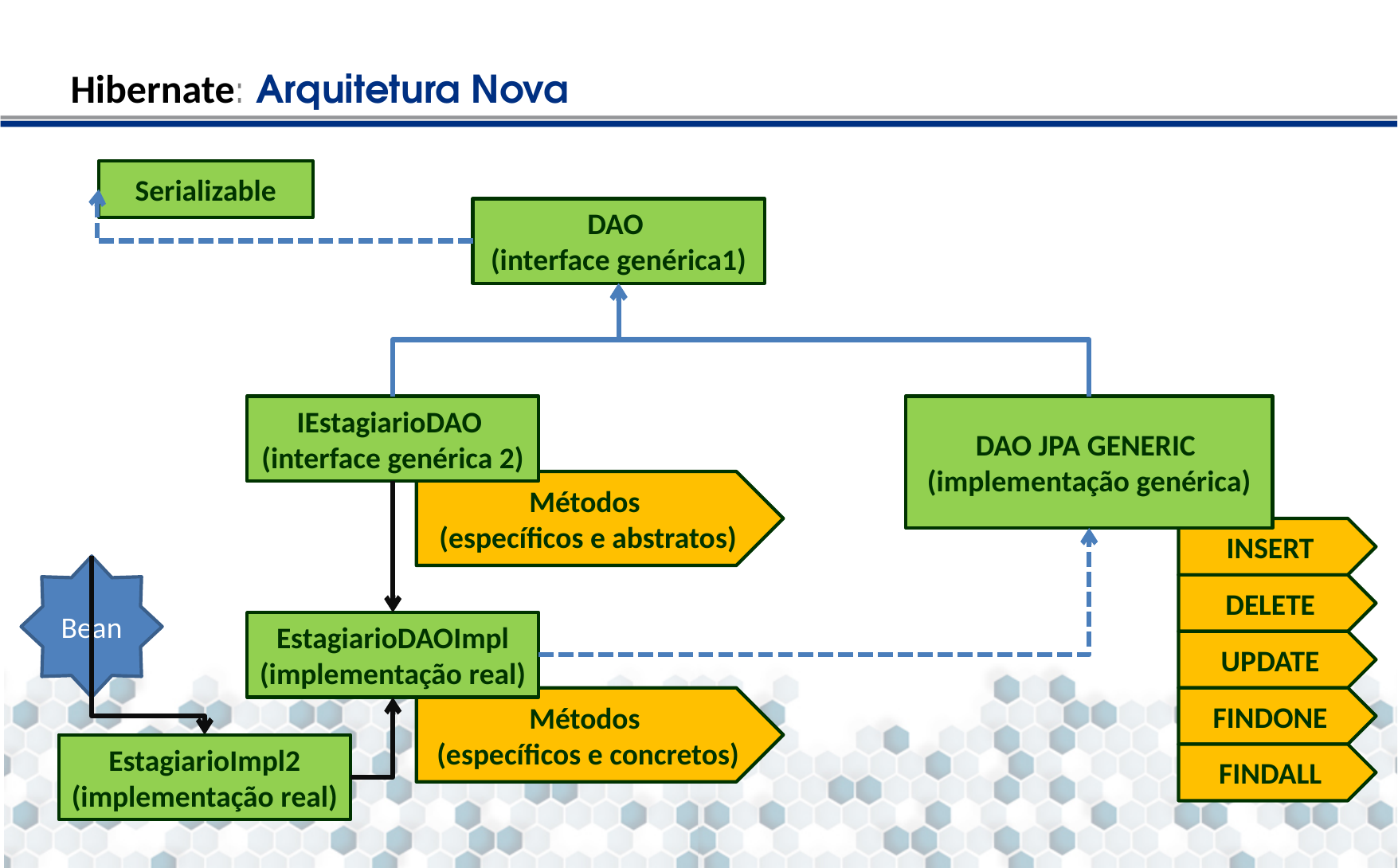

Hibernate: Arquitetura Nova
Serializable
DAO
(interface genérica1)
IEstagiarioDAO
(interface genérica 2)
DAO JPA GENERIC
(implementação genérica)
Métodos
(específicos e abstratos)
INSERT
Bean
DELETE
EstagiarioDAOImpl
(implementação real)
UPDATE
Métodos
(específicos e concretos)
FINDONE
EstagiarioImpl2
(implementação real)
FINDALL